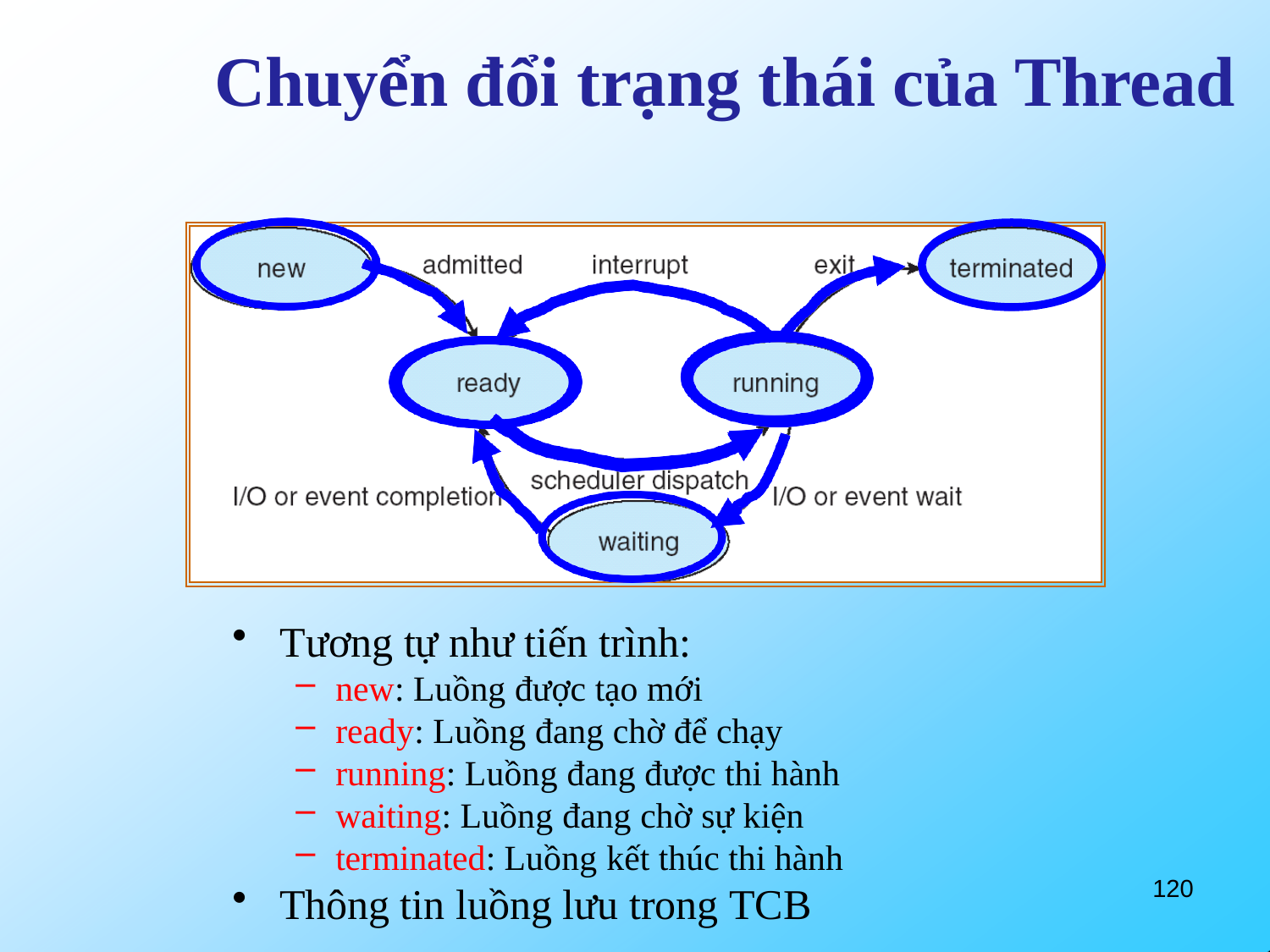

# Chuyển đổi trạng thái của Thread

Tương tự như tiến trình:
new: Luồng được tạo mới
ready: Luồng đang chờ để chạy
running: Luồng đang được thi hành
waiting: Luồng đang chờ sự kiện
terminated: Luồng kết thúc thi hành
Thông tin luồng lưu trong TCB
120